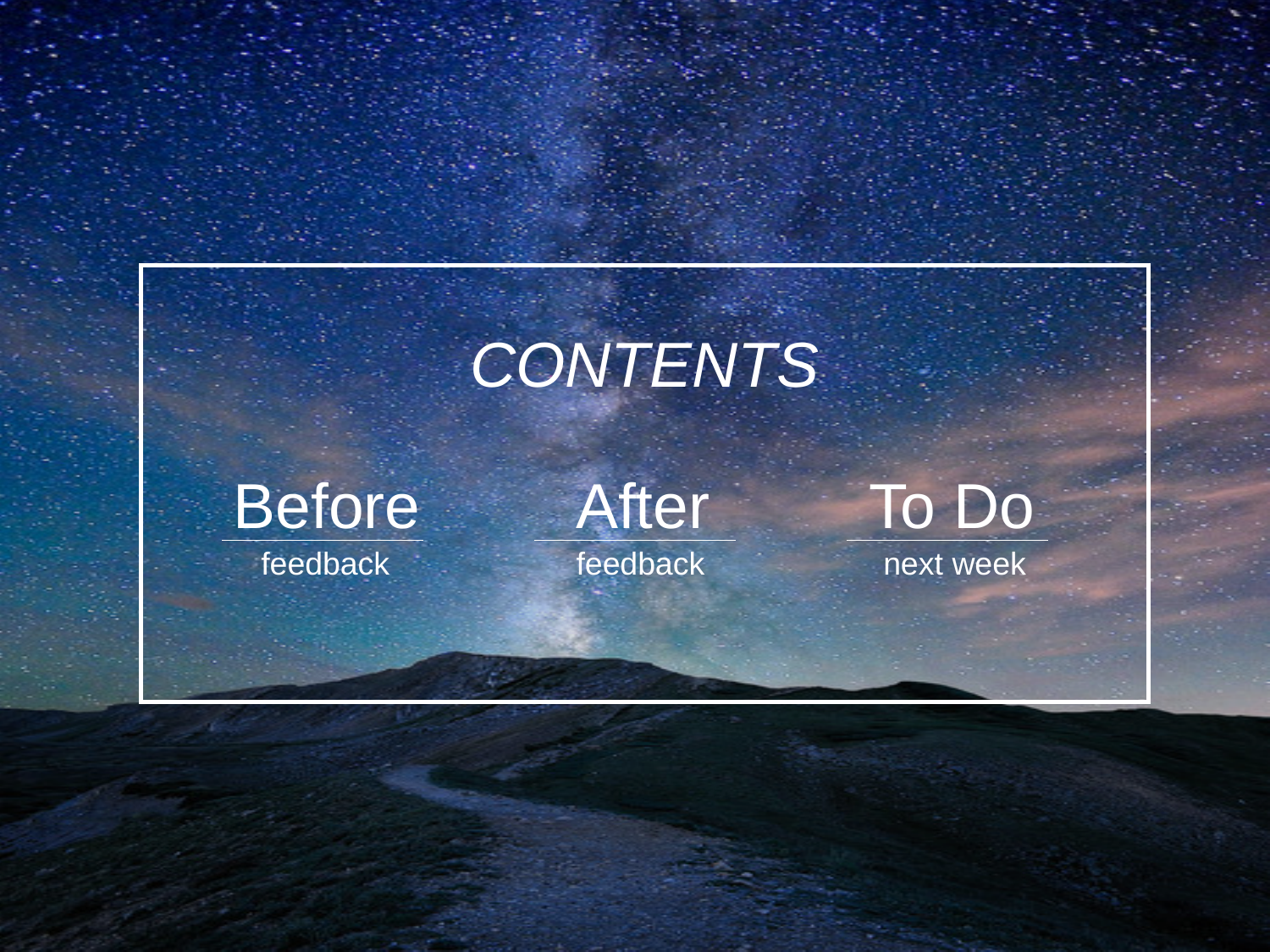

CONTENTS
Before
feedback
After
feedback
To Do
next week